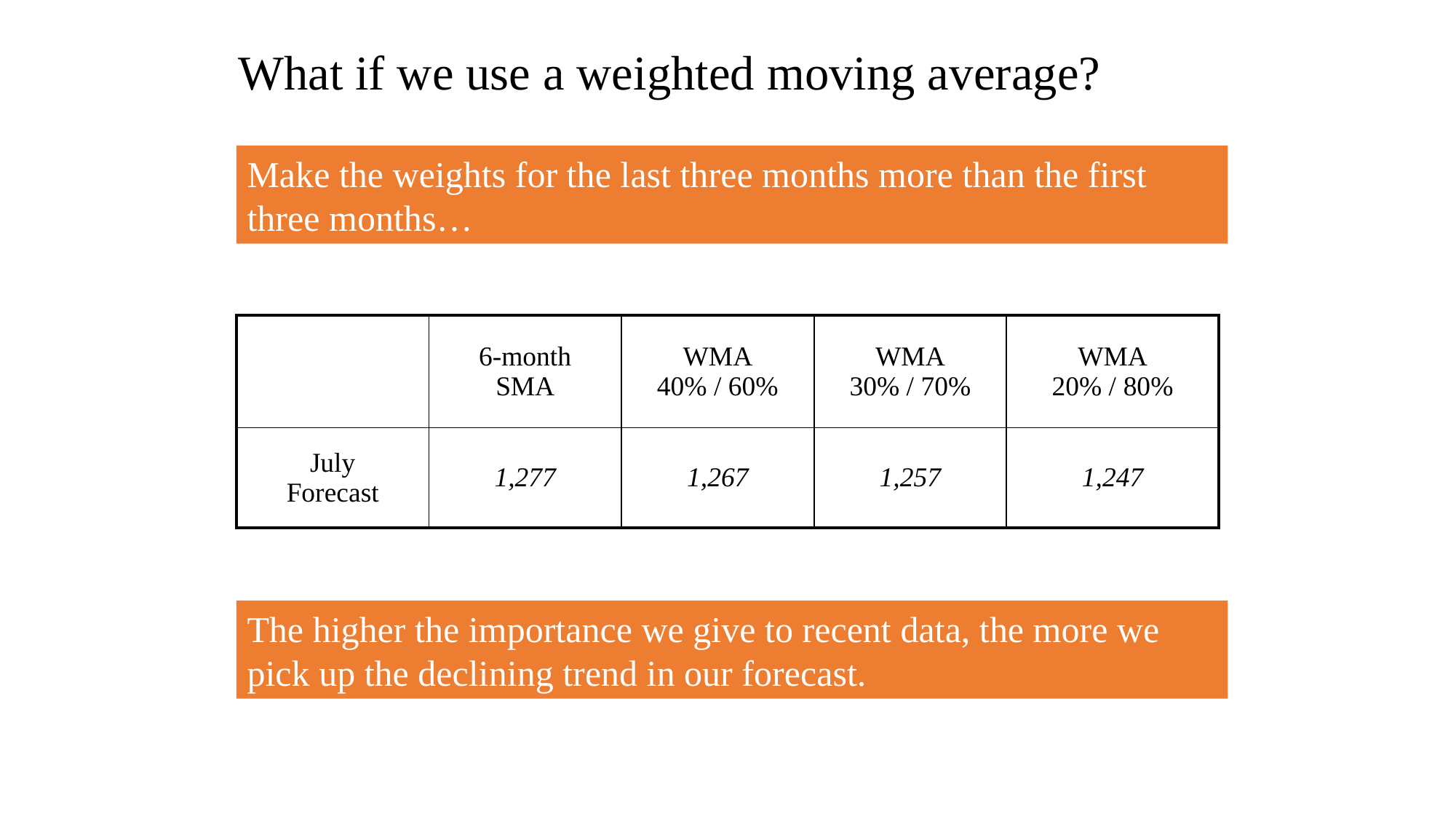

What if we use a weighted moving average?
Make the weights for the last three months more than the first three months…
|  | 6-month SMA | WMA 40% / 60% | WMA 30% / 70% | WMA 20% / 80% |
| --- | --- | --- | --- | --- |
| July Forecast | 1,277 | 1,267 | 1,257 | 1,247 |
The higher the importance we give to recent data, the more we pick up the declining trend in our forecast.